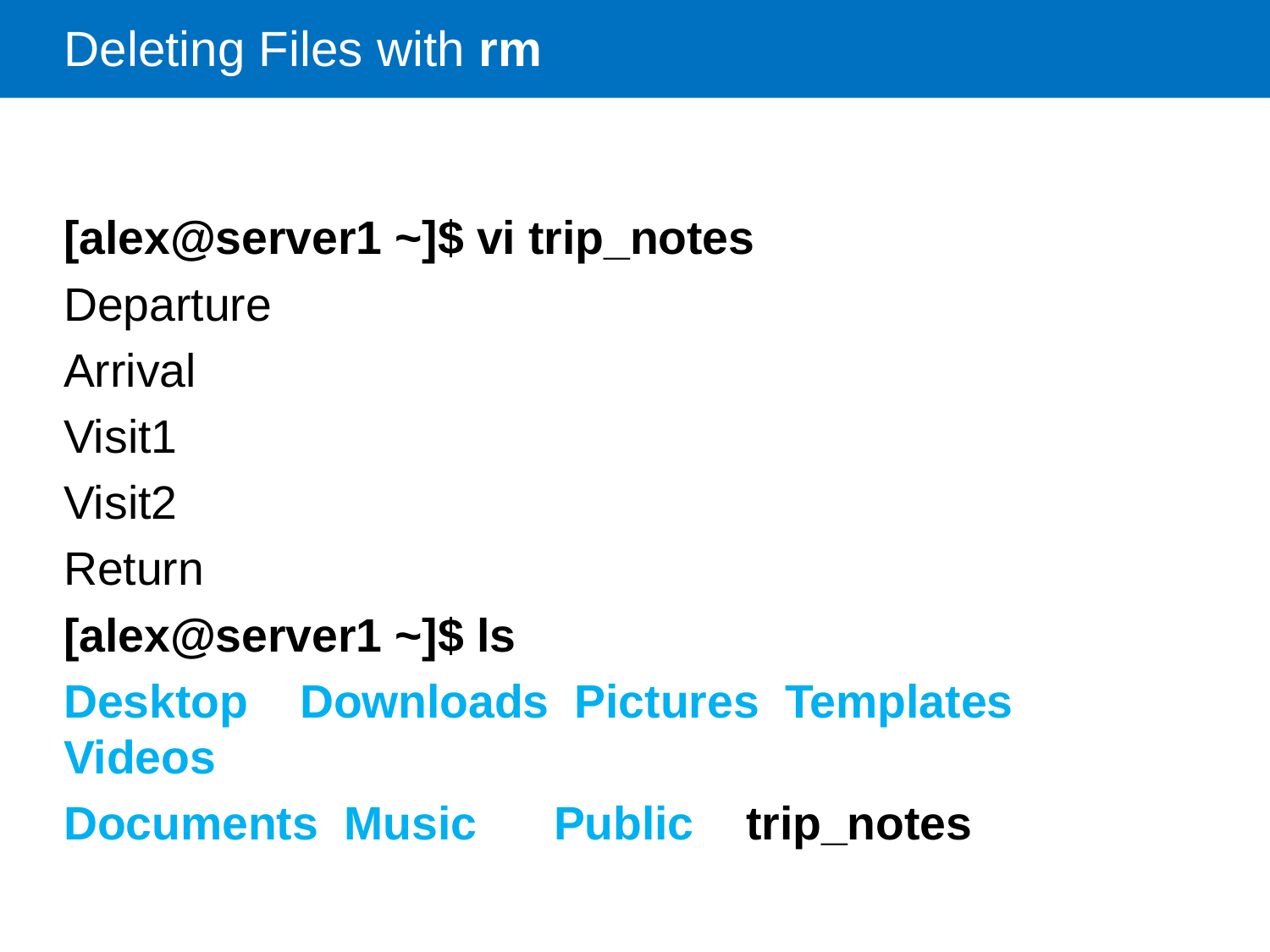

# Deleting Files with rm

[alex@server1 ~]$ vi trip_notes
Departure
Arrival
Visit1
Visit2
Return
[alex@server1 ~]$ ls
Desktop    Downloads  Pictures  Templates   Videos
Documents  Music      Public    trip_notes